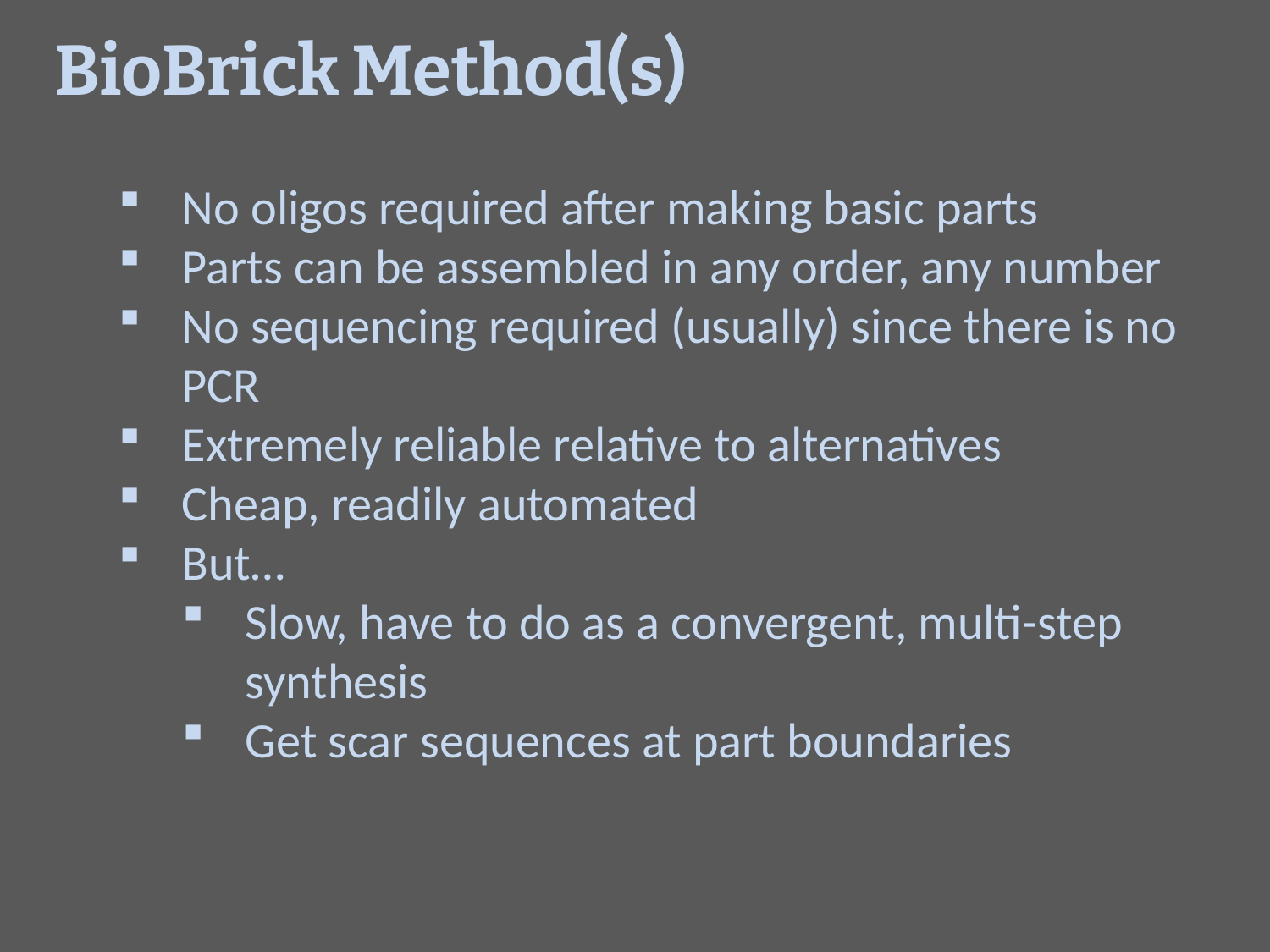

BioBrick Method(s)
No oligos required after making basic parts
Parts can be assembled in any order, any number
No sequencing required (usually) since there is no PCR
Extremely reliable relative to alternatives
Cheap, readily automated
But…
Slow, have to do as a convergent, multi-step synthesis
Get scar sequences at part boundaries